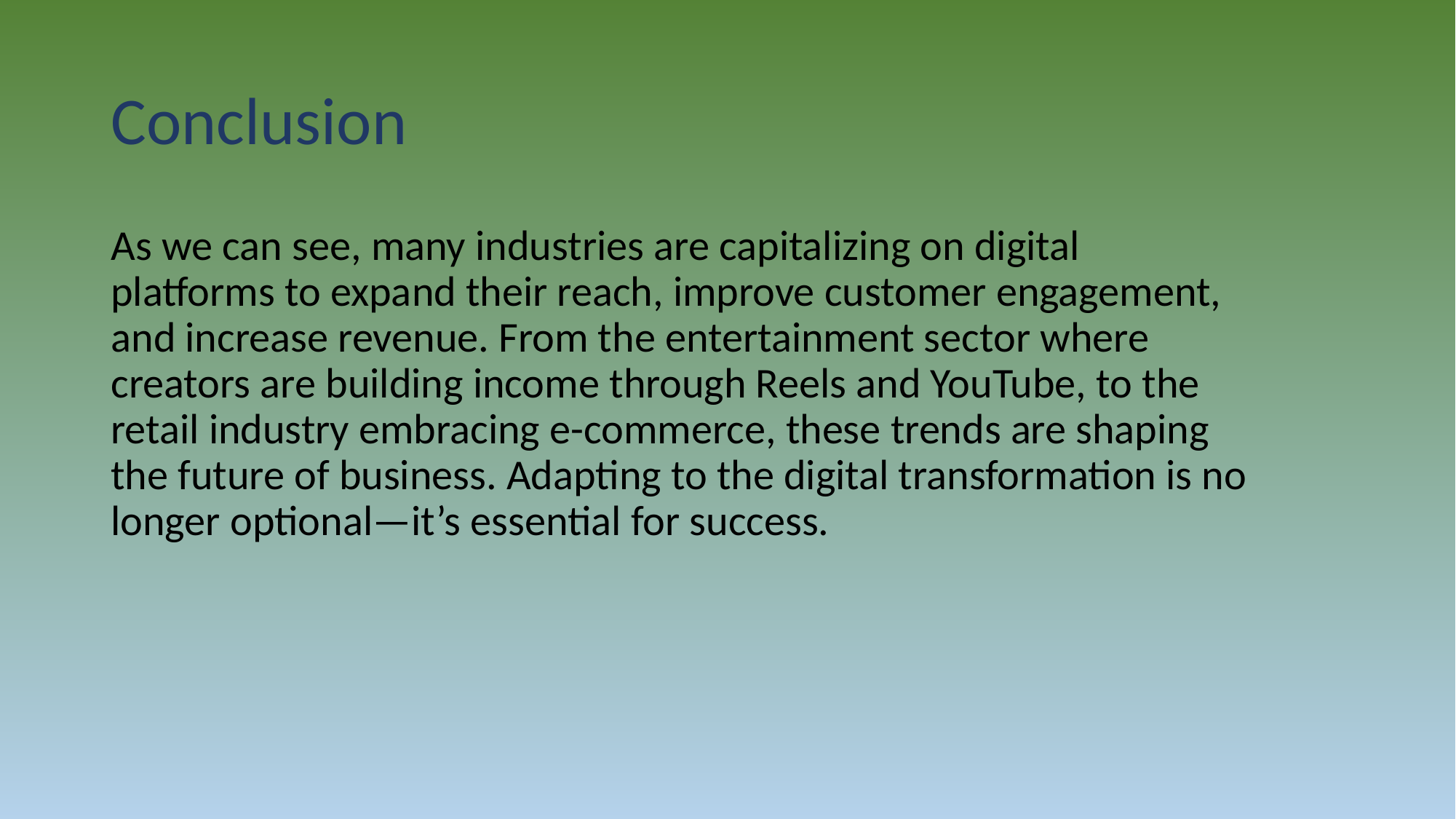

# Conclusion
As we can see, many industries are capitalizing on digital platforms to expand their reach, improve customer engagement, and increase revenue. From the entertainment sector where creators are building income through Reels and YouTube, to the retail industry embracing e-commerce, these trends are shaping the future of business. Adapting to the digital transformation is no longer optional—it’s essential for success.